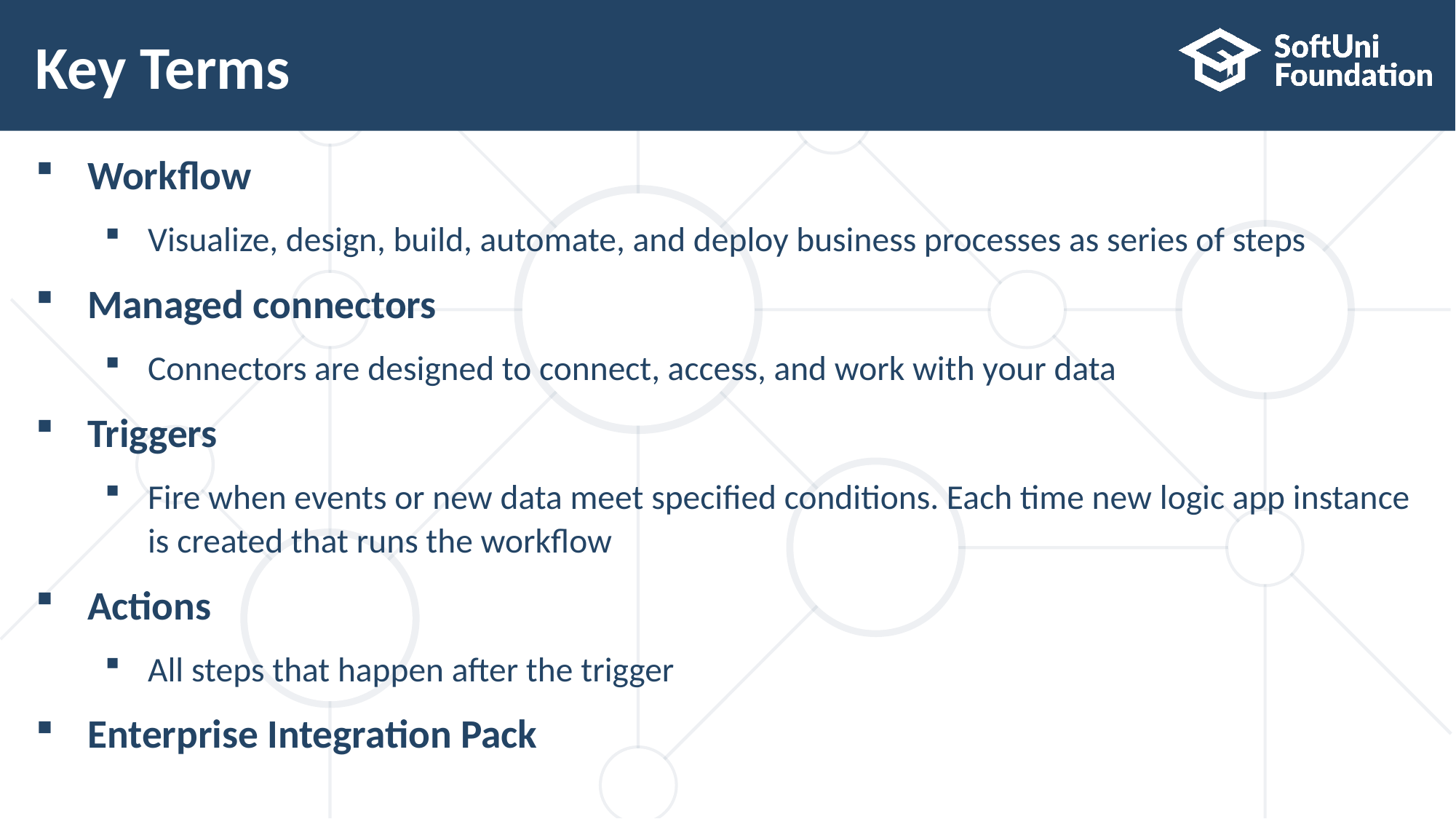

# Key Terms
Workflow
Visualize, design, build, automate, and deploy business processes as series of steps
Managed connectors
Connectors are designed to connect, access, and work with your data
Triggers
Fire when events or new data meet specified conditions. Each time new logic app instance is created that runs the workflow
Actions
All steps that happen after the trigger
Enterprise Integration Pack